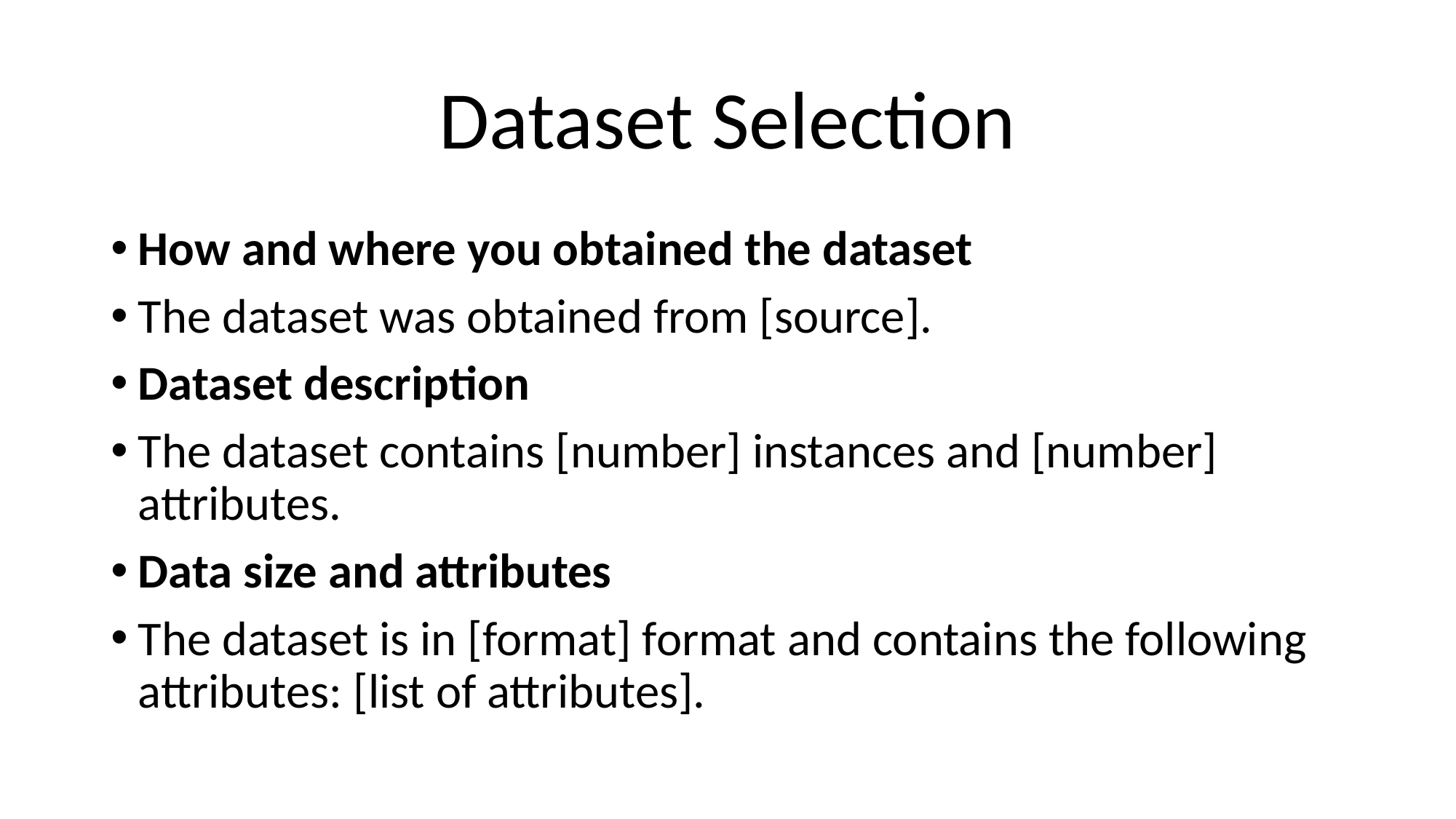

# Dataset Selection
How and where you obtained the dataset
The dataset was obtained from [source].
Dataset description
The dataset contains [number] instances and [number] attributes.
Data size and attributes
The dataset is in [format] format and contains the following attributes: [list of attributes].